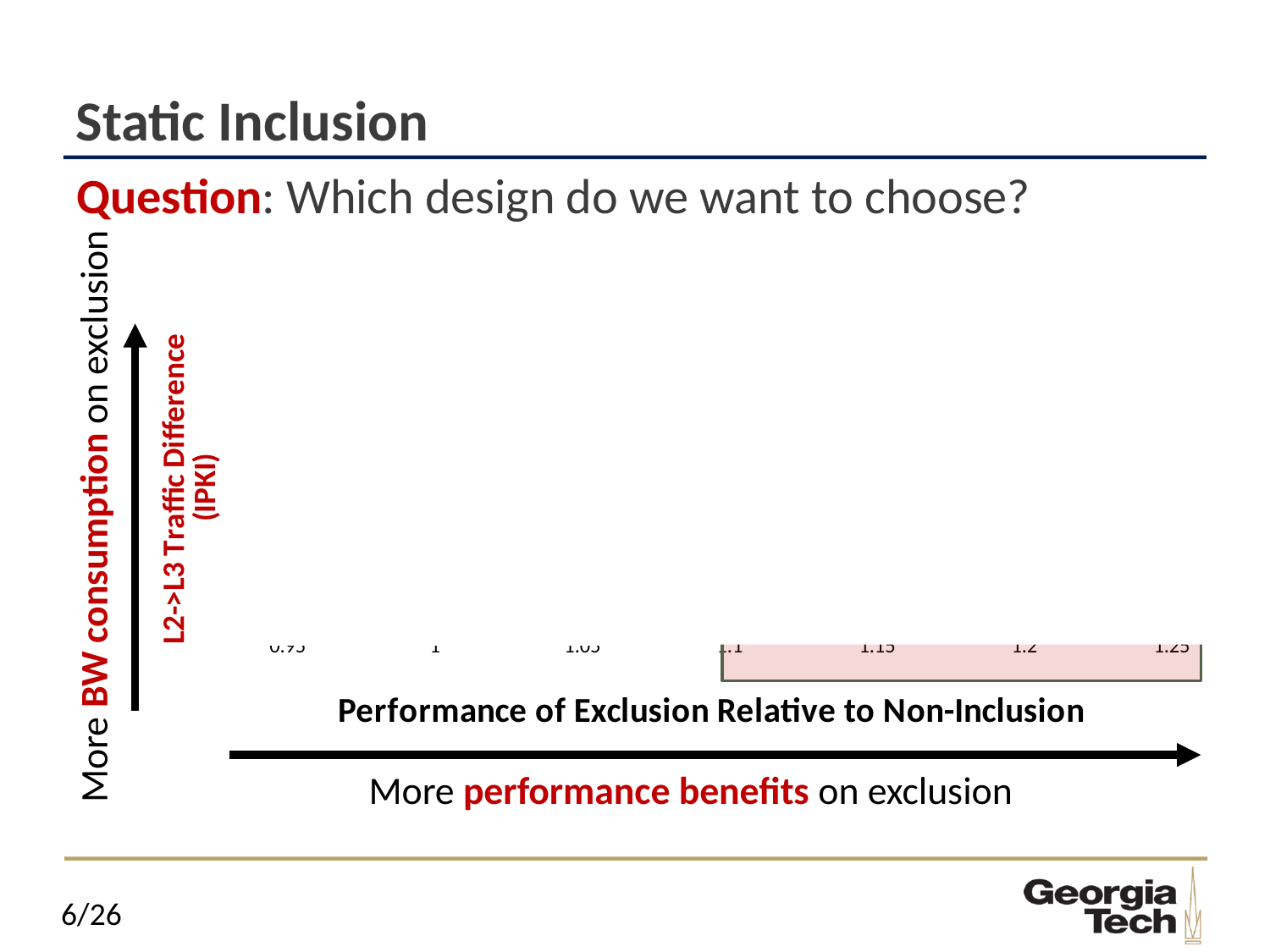

# Static Inclusion
Question: Which design do we want to choose?

want to go for non-inclusion

### Chart

| Category |  |
|---|---|

want to go for exclusion
More BW consumption on exclusion

More performance benefits on exclusion